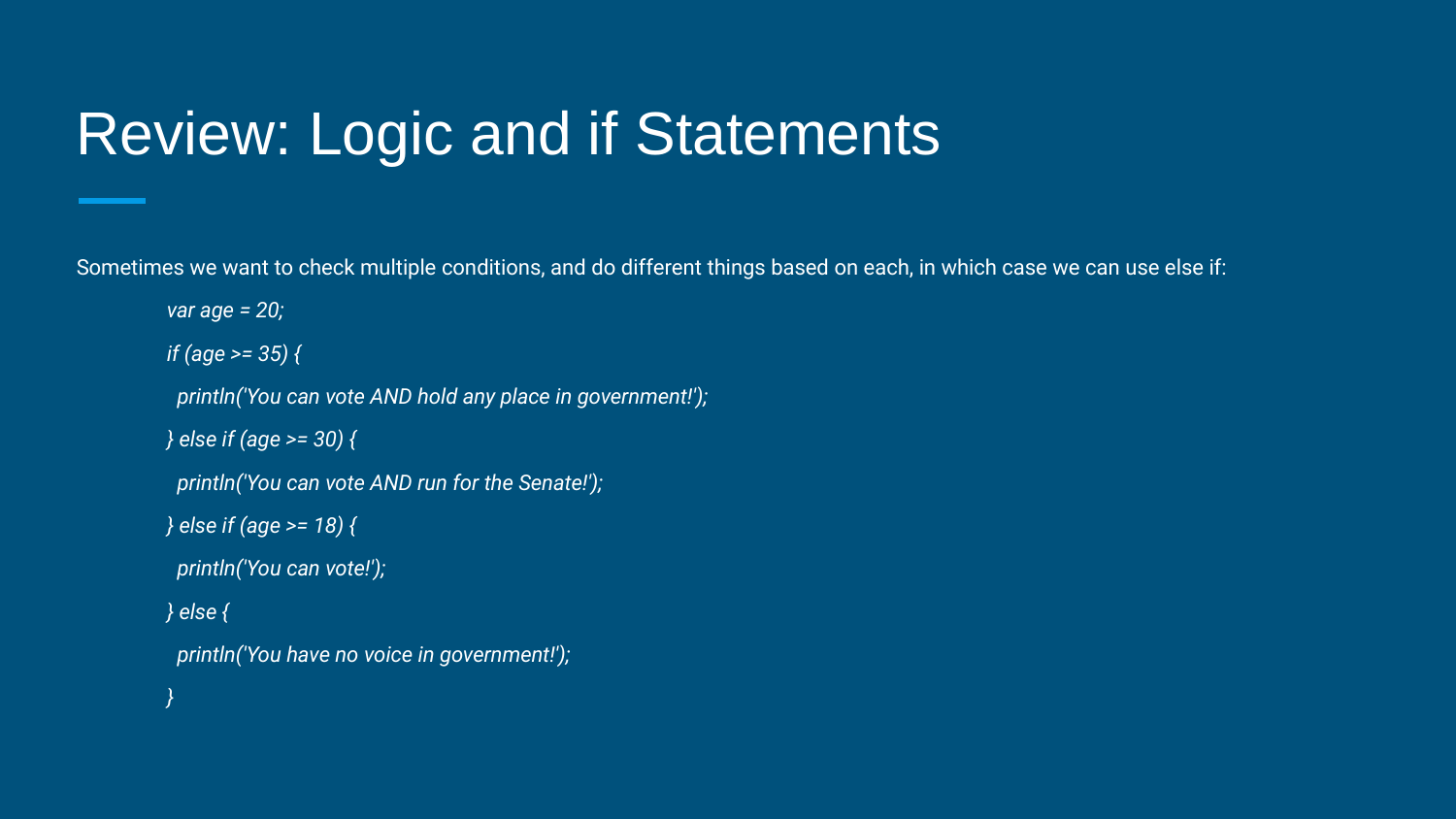

# Review: Logic and if Statements
Sometimes we want to check multiple conditions, and do different things based on each, in which case we can use else if:
var age = 20;
if (age >= 35) {
  println('You can vote AND hold any place in government!');
} else if (age >= 30) {
  println('You can vote AND run for the Senate!');
} else if (age >= 18) {
  println('You can vote!');
} else {
  println('You have no voice in government!');
}